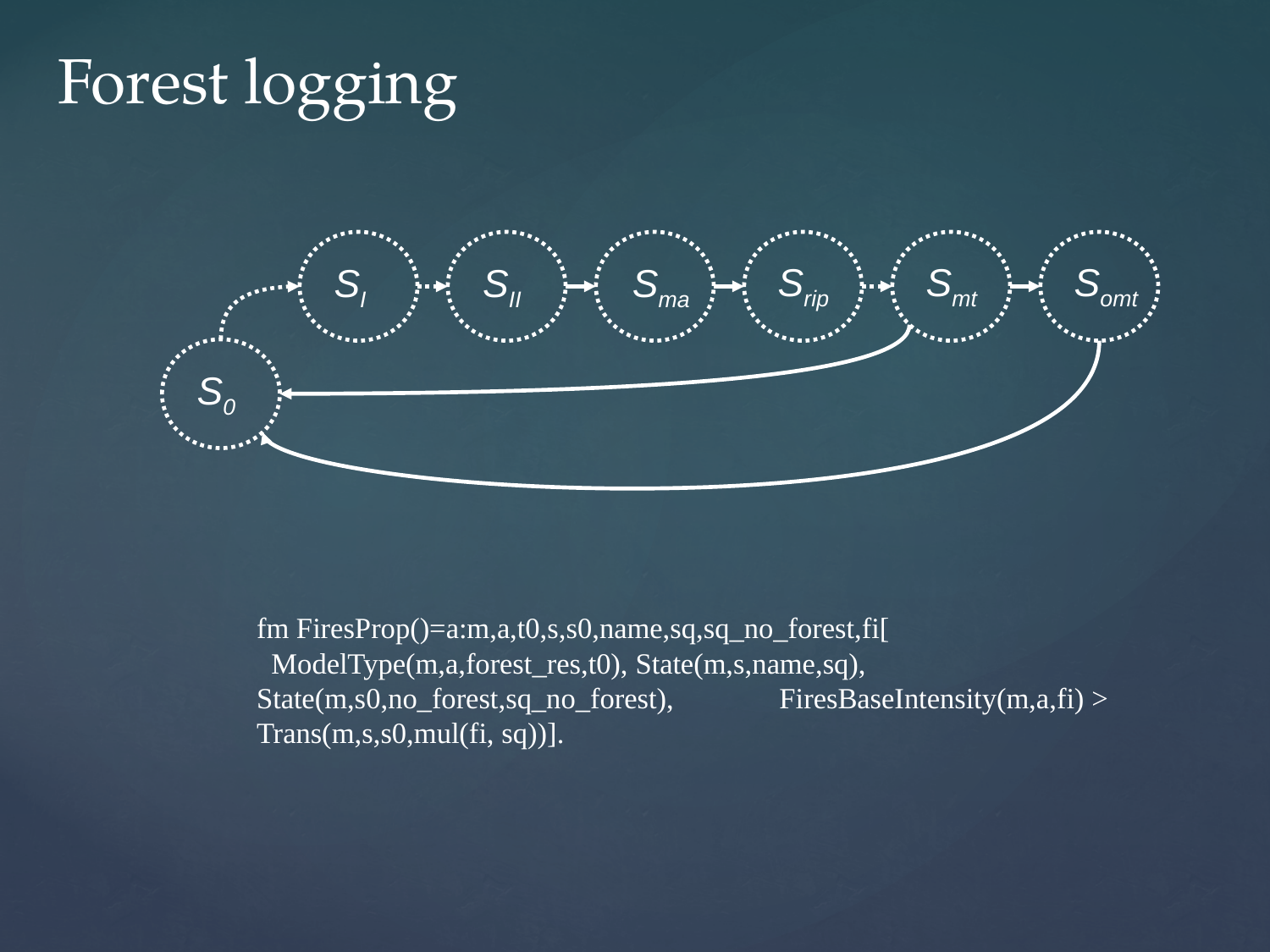

# Forest logging

Srip
Smt
Somt
SI
SII
Sma

S0
fm FiresProp()=a:m,a,t0,s,s0,name,sq,sq_no_forest,fi[	  ModelType(m,a,forest_res,t0), State(m,s,name,sq), 	  State(m,s0,no_forest,sq_no_forest), 	  FiresBaseIntensity(m,a,fi) > Trans(m,s,s0,mul(fi, sq))].